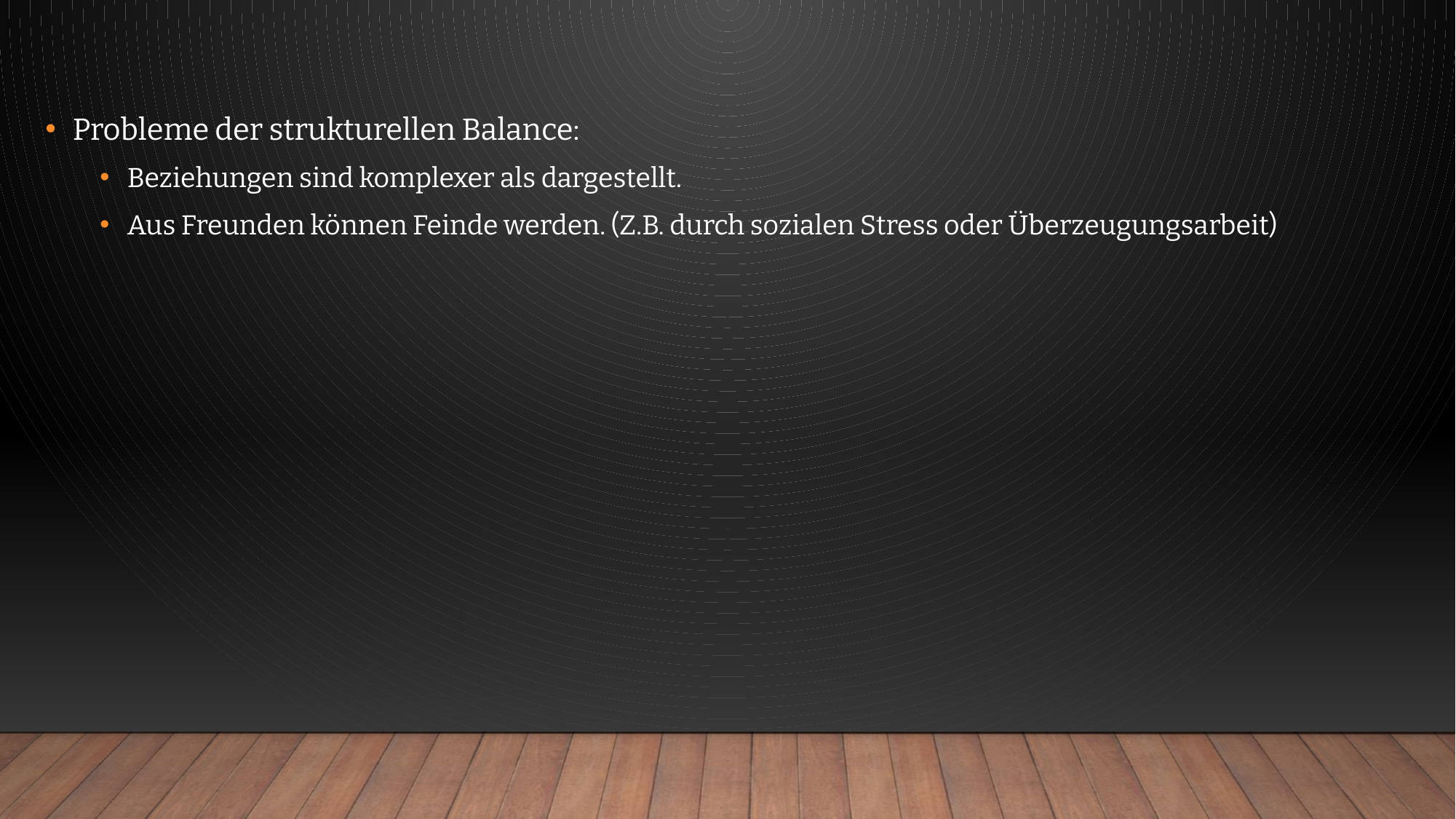

Probleme der strukturellen Balance:
Beziehungen sind komplexer als dargestellt.
Aus Freunden können Feinde werden. (Z.B. durch sozialen Stress oder Überzeugungsarbeit)